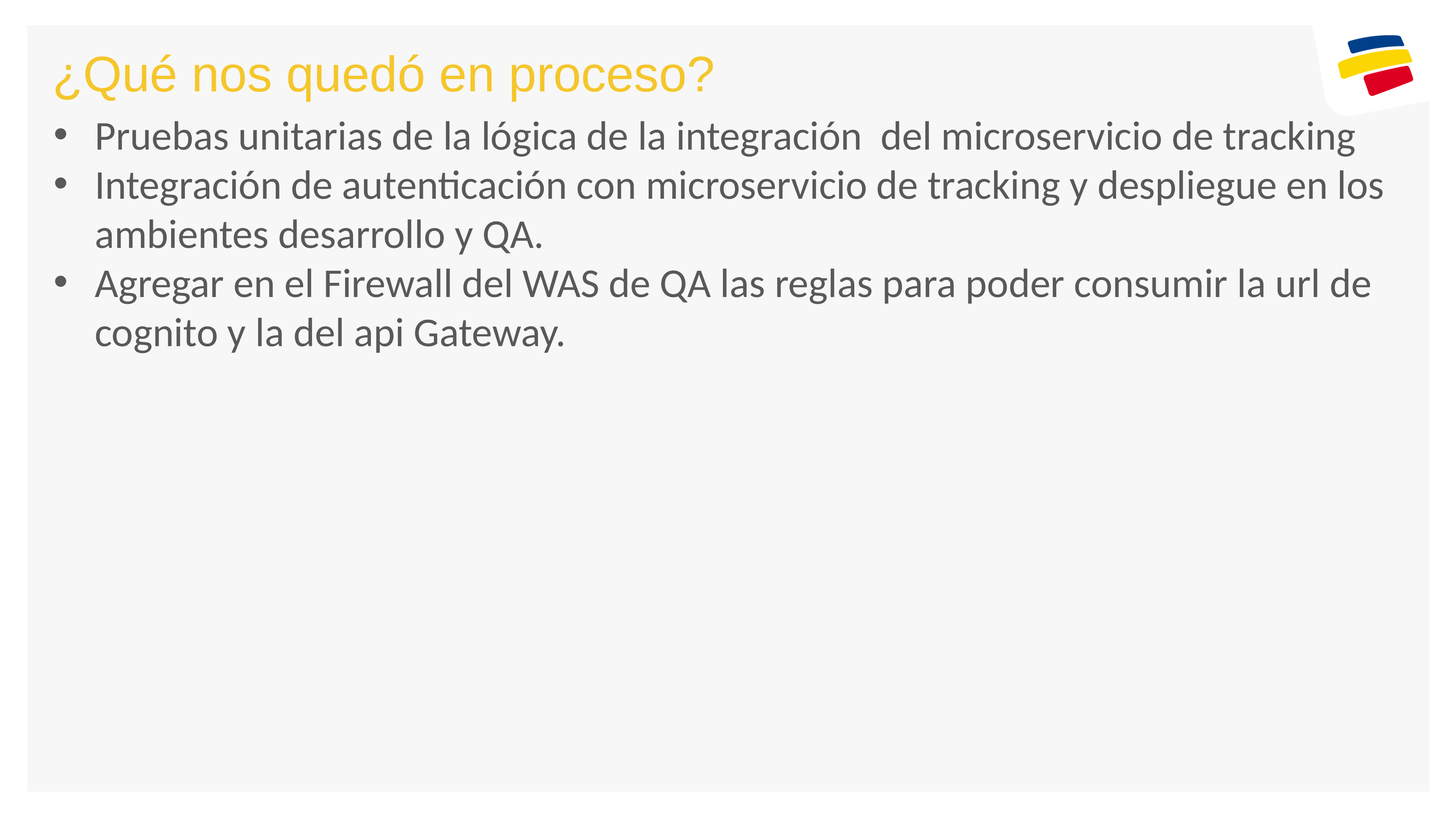

¿Qué nos quedó en proceso?
Pruebas unitarias de la lógica de la integración  del microservicio de tracking
Integración de autenticación con microservicio de tracking y despliegue en los ambientes desarrollo y QA.
Agregar en el Firewall del WAS de QA las reglas para poder consumir la url de cognito y la del api Gateway.